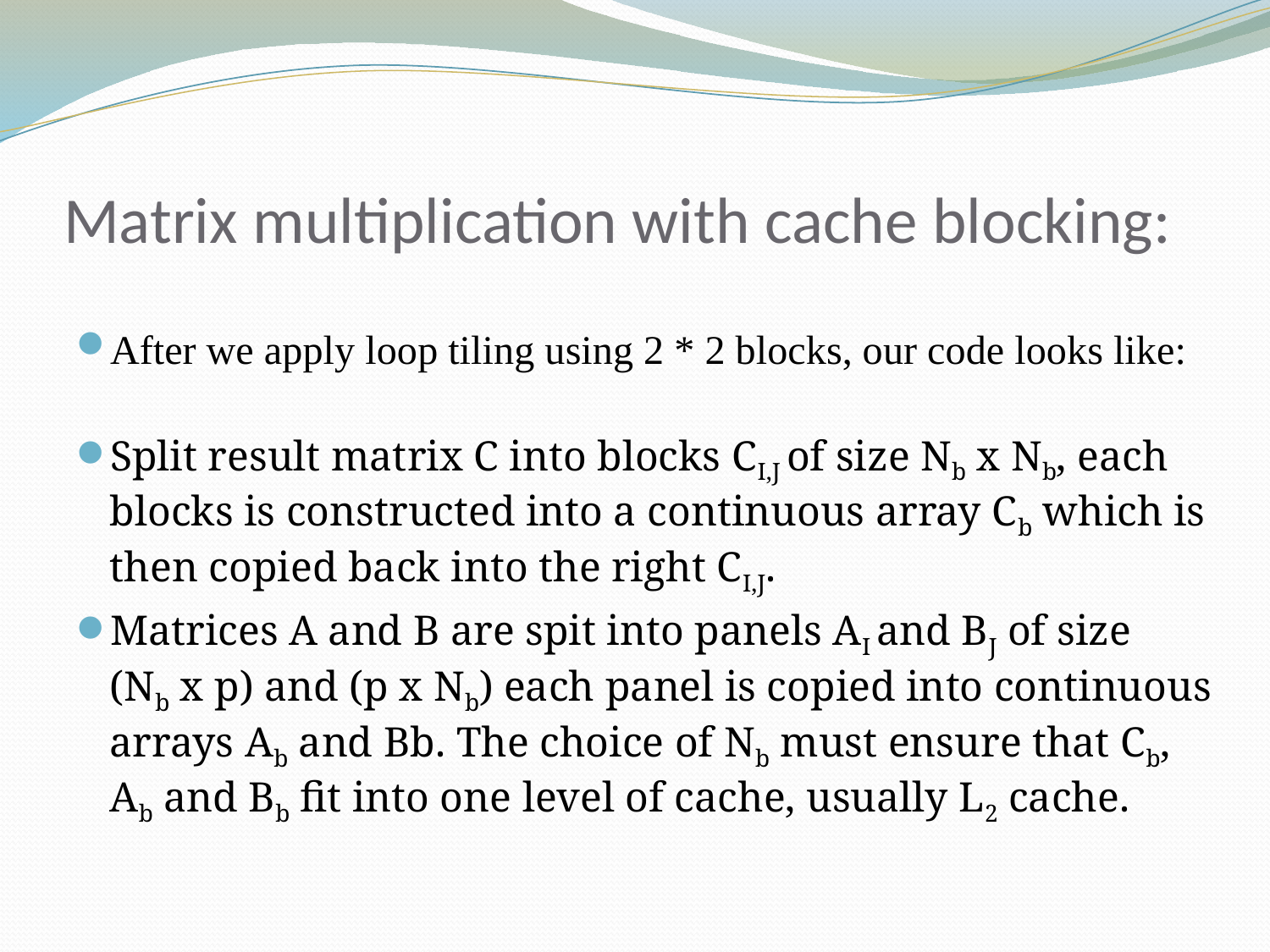

# Matrix multiplication with cache blocking:
After we apply loop tiling using 2 * 2 blocks, our code looks like:
Split result matrix C into blocks CI,J of size Nb x Nb, each blocks is constructed into a continuous array Cb which is then copied back into the right CI,J.
Matrices A and B are spit into panels AI and BJ of size (Nb x p) and (p x Nb) each panel is copied into continuous arrays Ab and Bb. The choice of Nb must ensure that Cb, Ab and Bb fit into one level of cache, usually L2 cache.